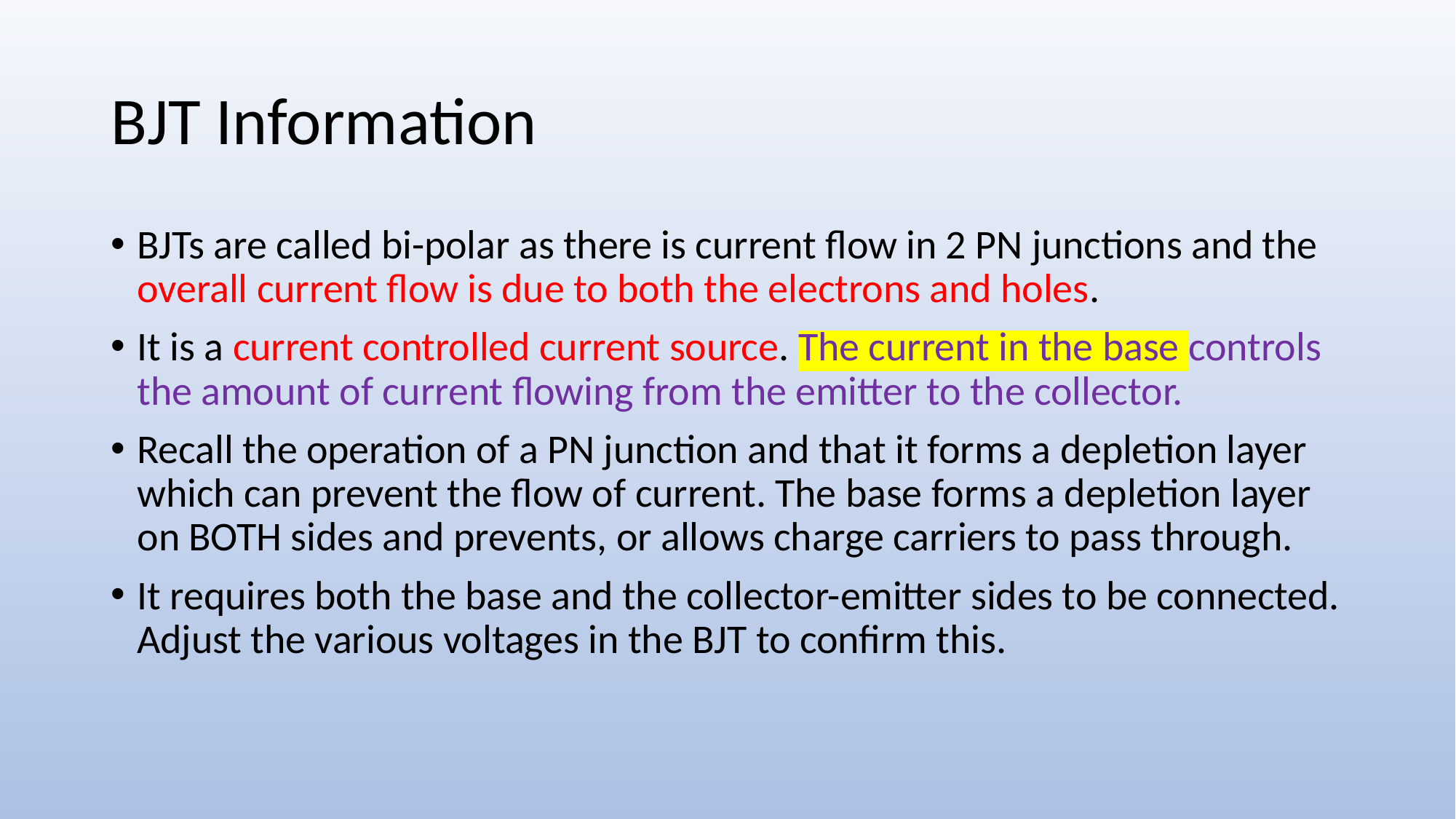

# BJT Information
BJTs are called bi-polar as there is current flow in 2 PN junctions and the overall current flow is due to both the electrons and holes.
It is a current controlled current source. The current in the base controls the amount of current flowing from the emitter to the collector.
Recall the operation of a PN junction and that it forms a depletion layer which can prevent the flow of current. The base forms a depletion layer on BOTH sides and prevents, or allows charge carriers to pass through.
It requires both the base and the collector-emitter sides to be connected. Adjust the various voltages in the BJT to confirm this.